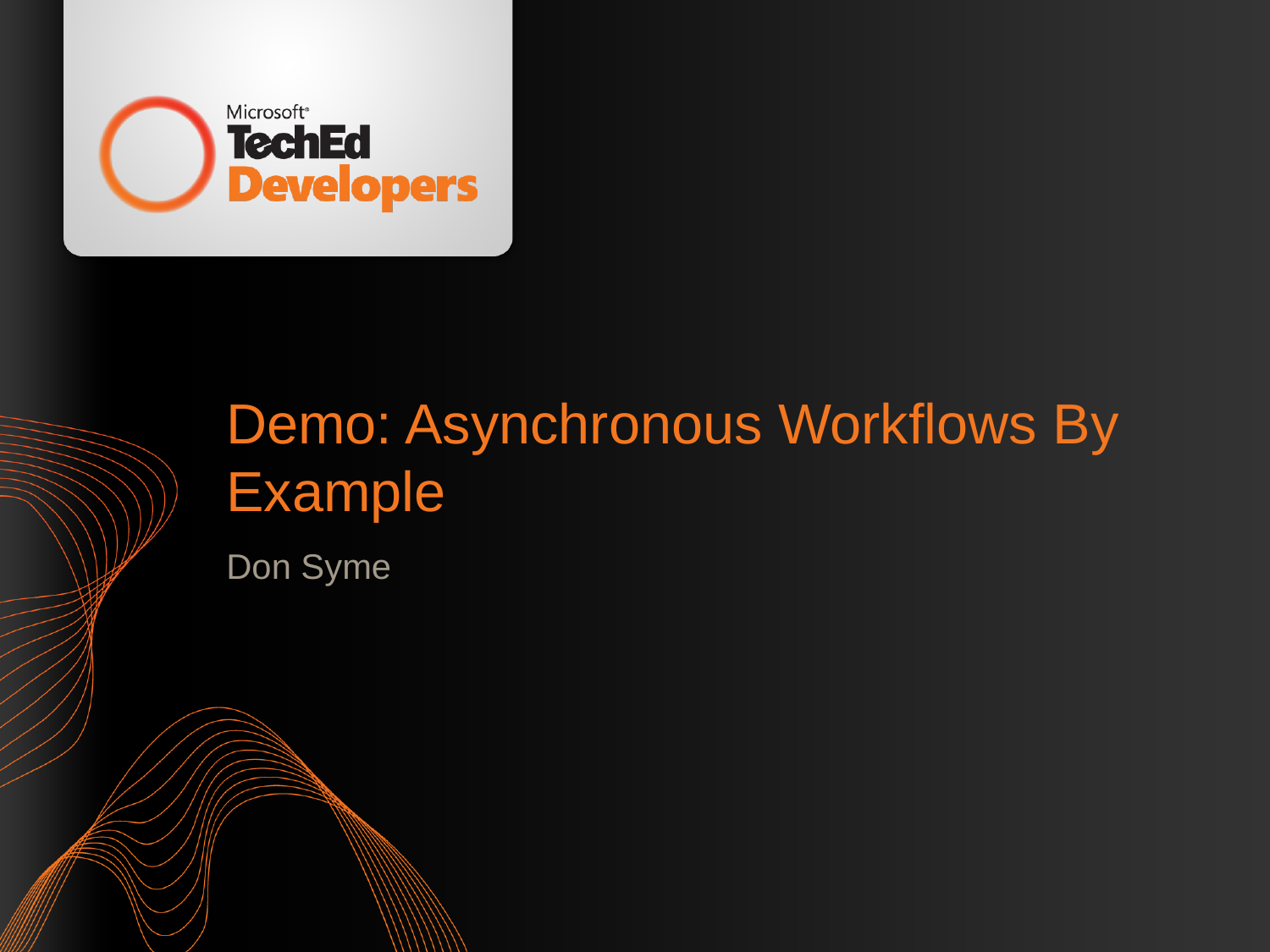

# Demo: Asynchronous Workflows By Example
Don Syme